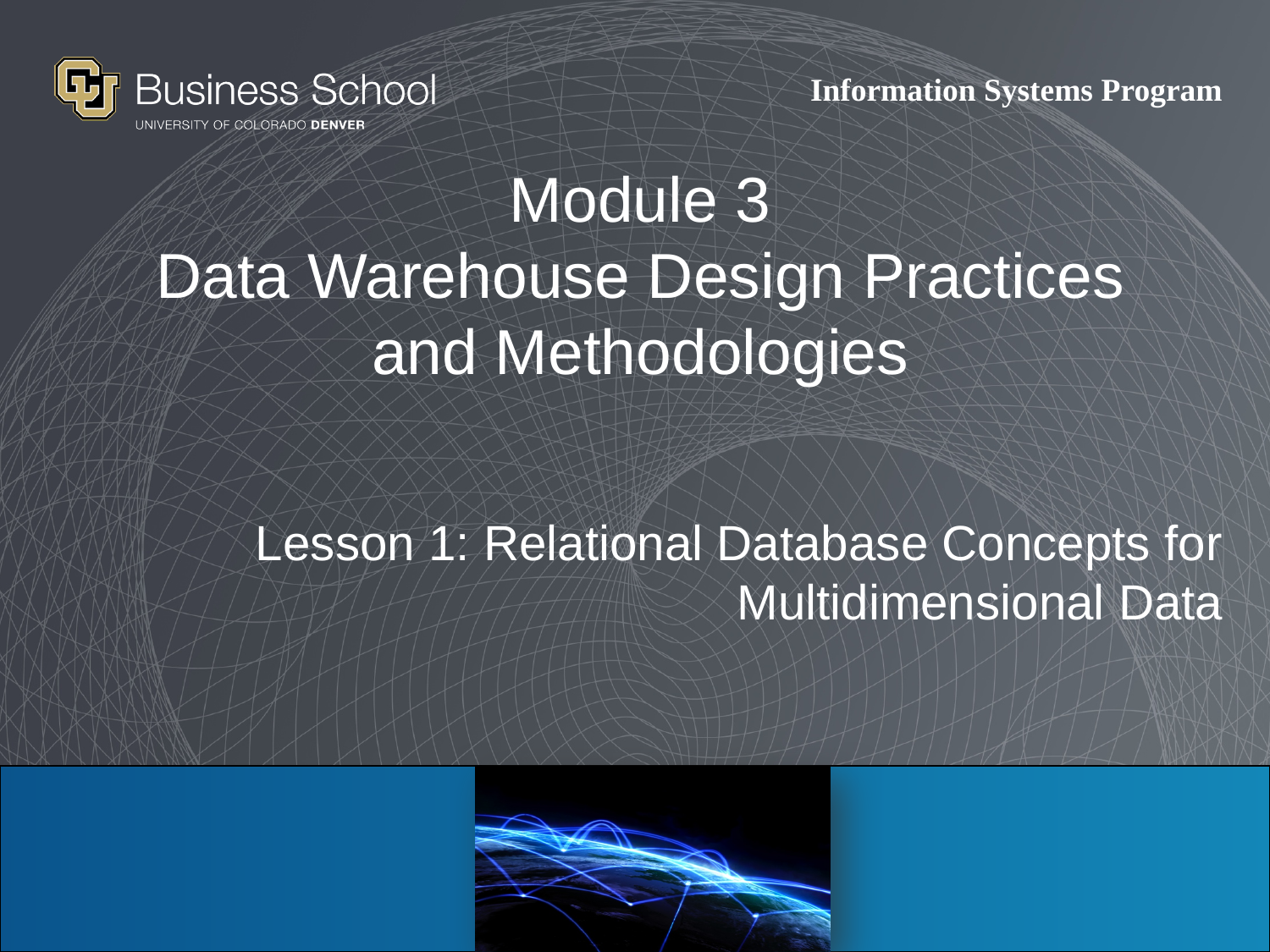

# Module 3 Data Warehouse Design Practices and Methodologies
Lesson 1: Relational Database Concepts for Multidimensional Data